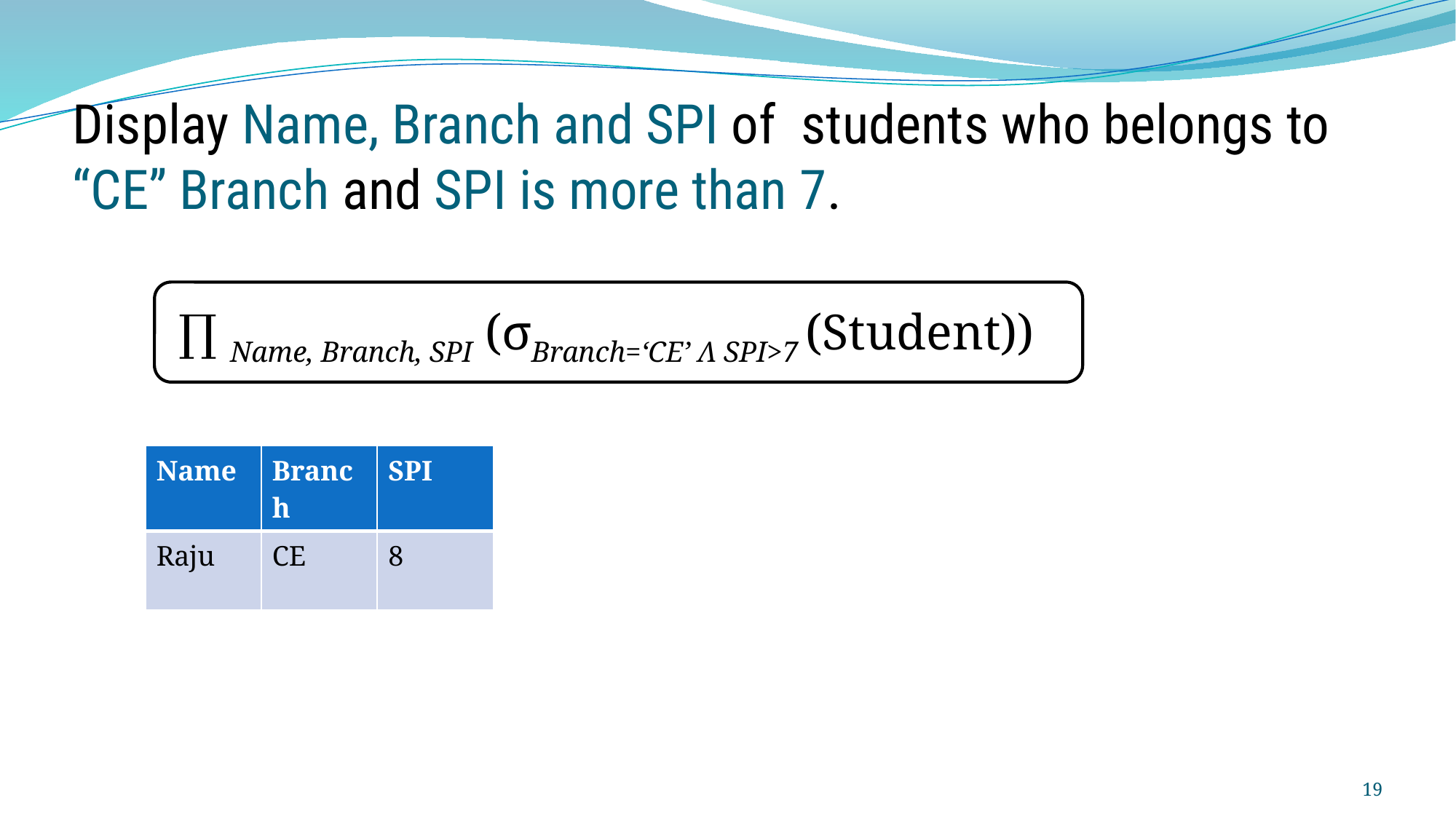

# Display Name, Branch and SPI of  students who belongs to “CE” Branch and SPI is more than 7.
∏ Name, Branch, SPI (σBranch=‘CE’ Λ SPI>7 (Student))
| Name | Branch | SPI |
| --- | --- | --- |
| Raju | CE | 8 |
19